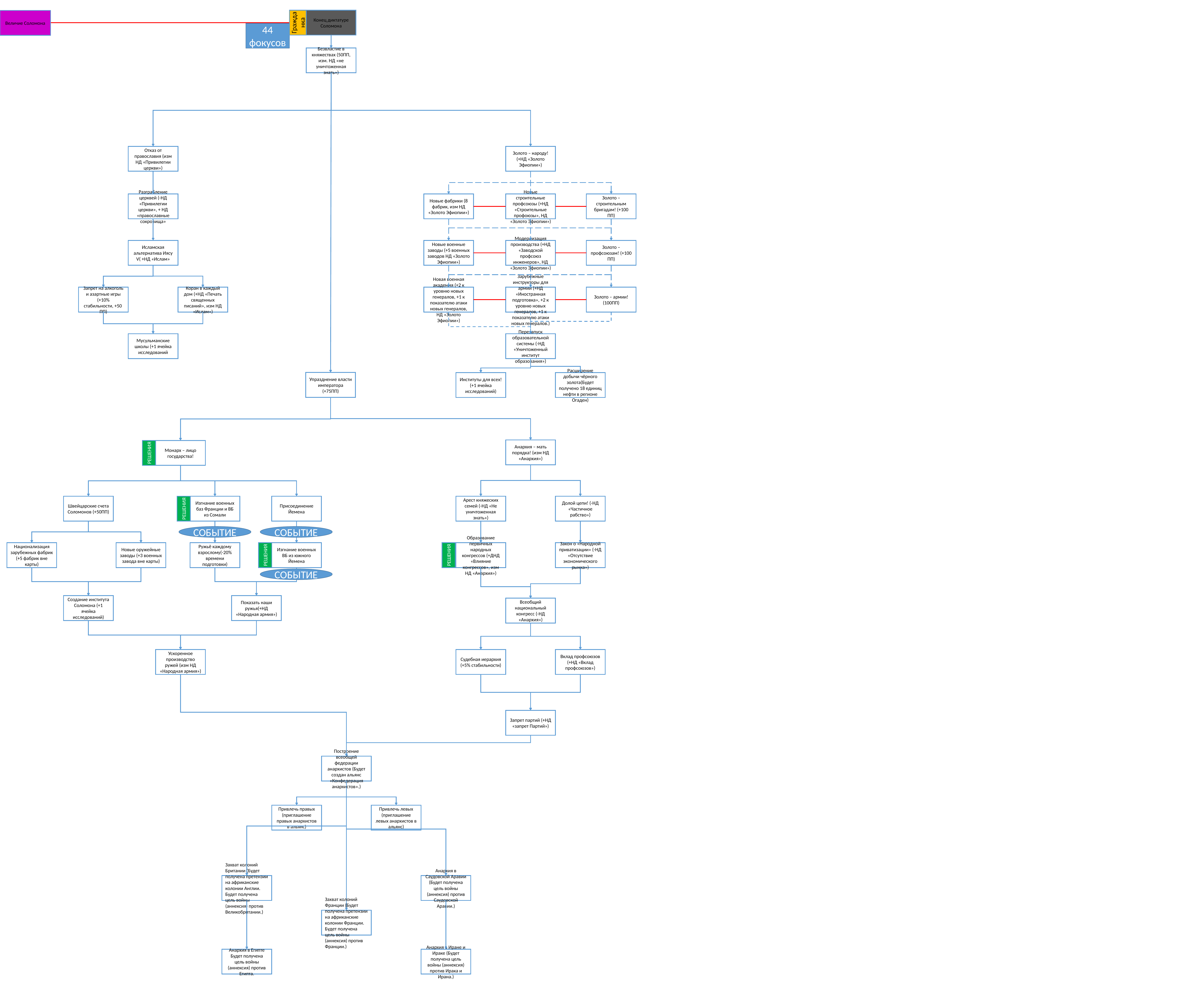

Конец диктатуре Соломона
Величие Соломона
Гражданка
44
фокусов
Безвластие в княжествах (50ПП, изм. НД «не уничтоженная знать»)
Отказ от православия (изм НД «Привилегии церкви»)
Золото – народу! (+НД «Золото Эфиопии»)
Разграбление церквей (-НД «Привилегии церкви», + НД «православные сокровища»
Новые фабрики (8 фабрик, изм НД «Золото Эфиопии»)
Новые строительные профсоюзы (+НД «Строительные профоюзы», НД «Золото Эфиопии»)
Золото – строительным бригадам! (+100 ПП)
Новые военные заводы (+5 военных заводов НД «Золото Эфиопии»)
Золото – профсоюзам! (+100 ПП)
Исламская альтернатива Иясу V( +НД «Ислам»
Модернизация производства (+НД «Заводской профсоюз инженеров», НД «Золото Эфиопии»)
Коран в каждый дом (+НД «Печать священных писаний», изм НД «Ислам»)
Запрет на алкоголь и азартные игры (+10% стабильности, +50  ПП)
Новая военная академия (+2 к уровню новых генералов, +1 к показателю атаки новых генералов, НД «Золото Эфиопии»)
Зарубежные инструкторы для армии (+НД «Иностранная подготовка», +2 к уровню новых генералов, +1 к показателю атаки новых генералов.)
Золото – армии! (100ПП)
Мусульманские школы (+1 ячейка исследований
Перезапуск образовательной системы (-НД «Уничтоженный институт образования»)
Упразднение власти императора (+75ПП)
Институты для всех! (+1 ячейка исследований)
Расширение добычи чёрного золота(Будет получено 18 единиц нефти в регионе Огаден)
Анархия – мать порядка! (изм НД «Анархия»)
Монарх – лицо государства!
РЕШЕНИЯ
Швейцарские счета Соломонов (+50ПП)
Изгнание военных баз Франции и ВБ из Сомали
Присоединение Йемена
Арест княжеских семей (-НД «Не уничтоженная знать»)
Долой цепи! (-НД «Частичное рабство»)
РЕШЕНИЯ
СОБЫТИЕ
СОБЫТИЕ
Новые оружейные заводы (+3 военных завода вне карты)
Изгнание военных ВБ из южного Йемена
Национализация зарубежных фабрик (+5 фабрик вне карты)
Ружьё каждому взрослому(-20% времени подготовки)
Образование первичных народных конгрессов (+ДНД «Влияние конгрессов», изм НД «Анархия»)
Закон о «Народной приватизации» (-НД «Отсутствие экономического рынка»)
РЕШЕНИЯ
РЕШЕНИЯ
СОБЫТИЕ
Создание института Соломона (+1 ячейка исследований)
Показать наши ружья(+НД «Народная армия»)
Всеобщий национальный конгресс (-НД «Анархия»)
Ускоренное производство ружей (изм НД «Народная армия»)
Судебная иерархия (+5% стабильности)
Вклад профсоюзов (+НД «Вклад профсоюзов»)
Запрет партий (+НД «запрет Партий»)
Построение всеобщей федерации анархистов (Будет создан альянс «Конфедерация анархистов».)
Привлечь правых (приглашение правых анархистов в альянс)
Привлечь левых (приглашение левых анархистов в альянс)
Захват колоний Британии (Будет получена претензии на африканские колонии Англии. Будет получена цель войны (аннексия) против Великобритании.)
Анархия в Саудовской Аравии (Будет получена цель войны (аннексия) против Саудовской Аравии.)
Захват колоний Франции (Будет получена претензии на африканские колонии Франции.
Будет получена цель войны (аннексия) против Франции.)
Анархия в Египте Будет получена цель войны (аннексия) против Египта.
Анархия в Иране и Ираке (Будет получена цель войны (аннексия) против Ирака и Ирана.)